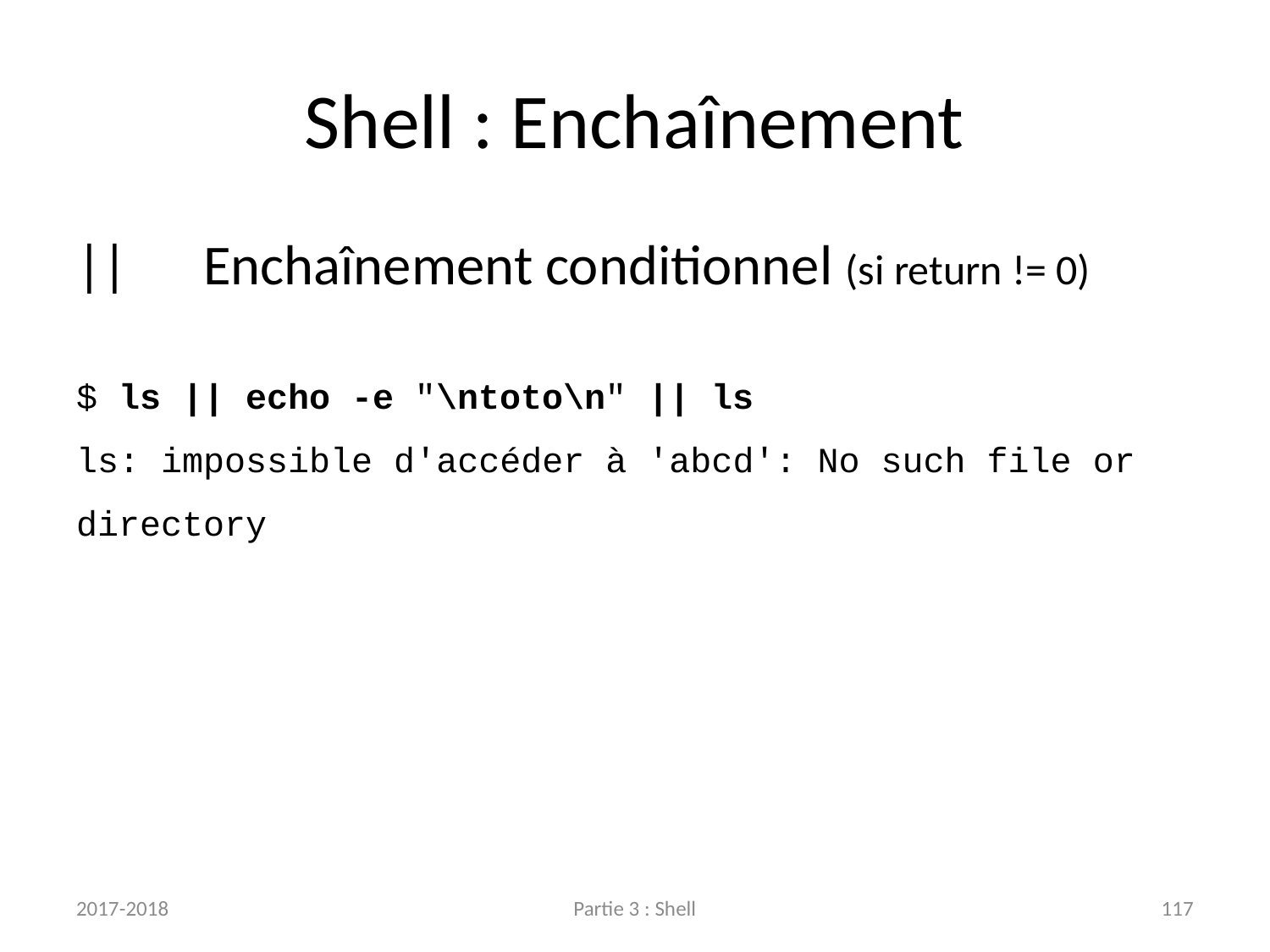

# Shell : Enchaînement
||	Enchaînement conditionnel (si return != 0)

$ ls || echo -e "\ntoto\n" || ls
ls: impossible d'accéder à 'abcd': No such file or directory
2017-2018
Partie 3 : Shell
117